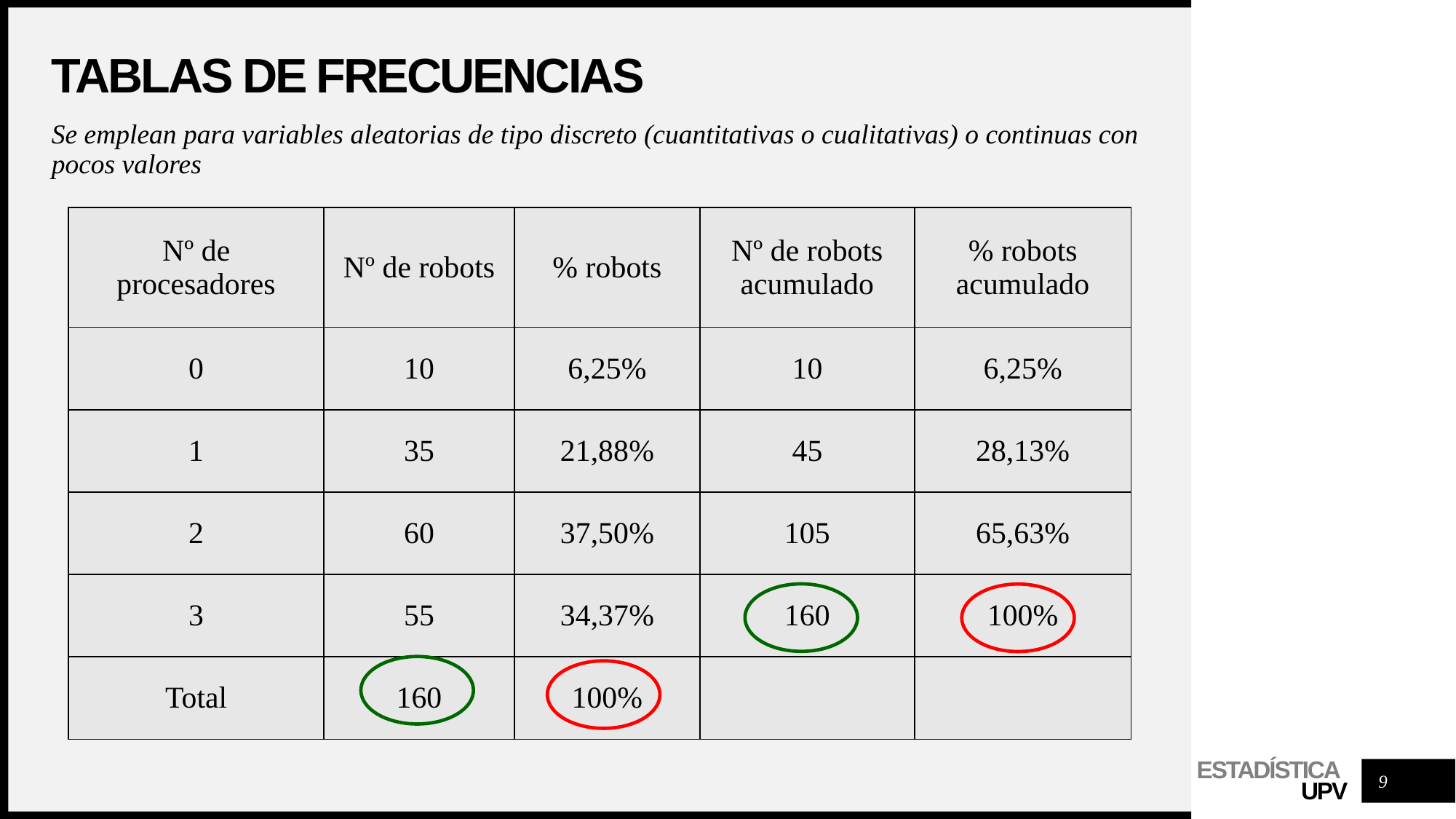

# Tablas de frecuencias
Se emplean para variables aleatorias de tipo discreto (cuantitativas o cualitativas) o continuas con pocos valores

| Nº de procesadores | Nº de robots | % robots | Nº de robots acumulado | % robots acumulado |
| --- | --- | --- | --- | --- |
| 0 | 10 | 6,25% | 10 | 6,25% |
| 1 | 35 | 21,88% | 45 | 28,13% |
| 2 | 60 | 37,50% | 105 | 65,63% |
| 3 | 55 | 34,37% | 160 | 100% |
| Total | 160 | 100% |  |  |

9